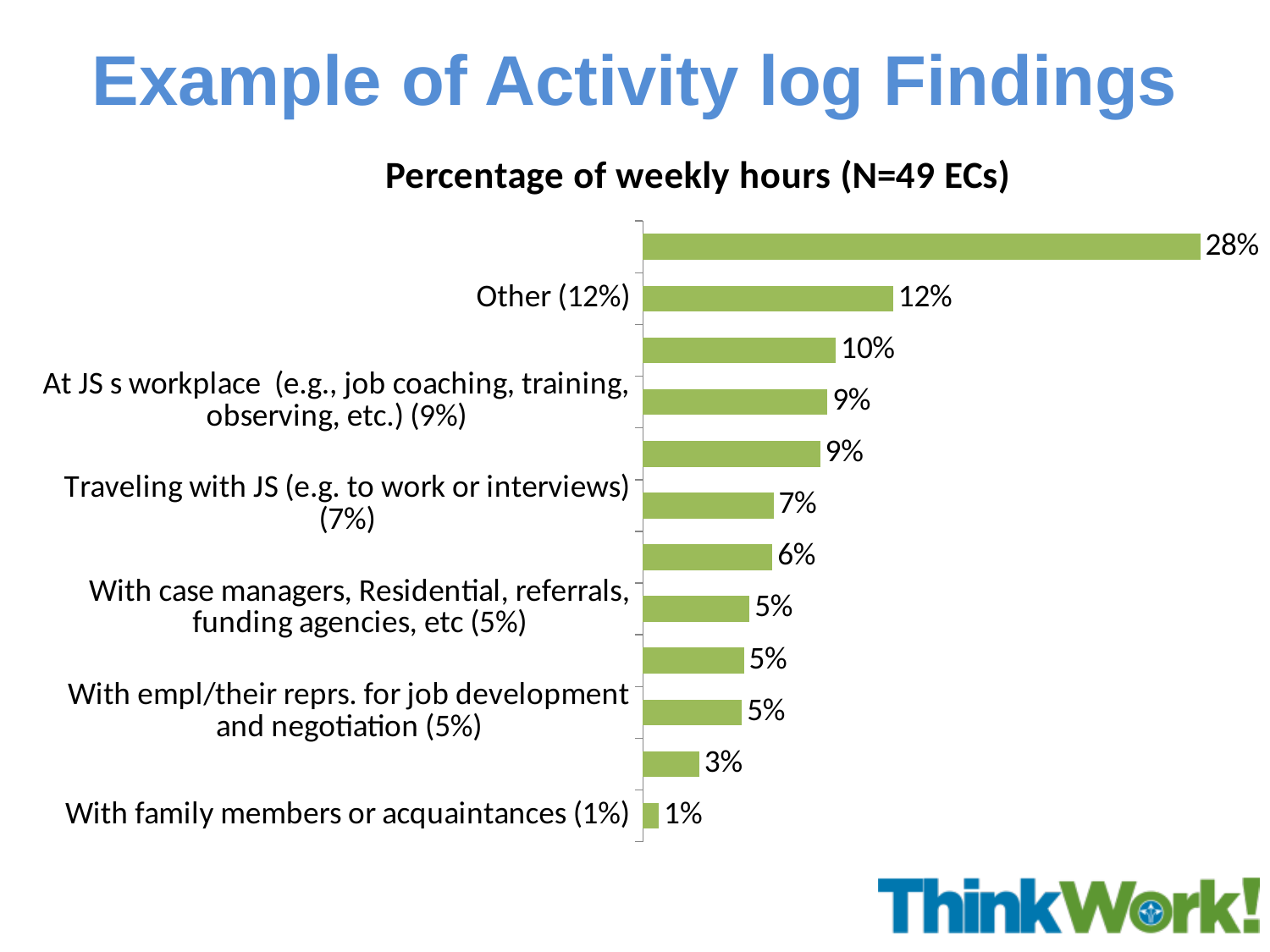

# Example of Activity log Findings

### Chart: Percentage of weekly hours (N=49 ECs)

| Category |  |
|---|---|
| With family members or acquaintances (1%) | 0.00805423013006947 |
| Coaching business personnel, checking on performance (3%) | 0.0281514352659112 |
| With empl/their reprs. for job development and negotiation (5%) | 0.0495120695157585 |
| Outreach not on behalf of a specific JS (e.g business events) (5%) | 0.0504984040236566 |
| With case managers, Residential, referrals, funding agencies, etc (5%) | 0.0532926309213826 |
| At work sites for job exploration (6%) | 0.0647280765911571 |
| Traveling with JS (e.g. to work or interviews) (7%) | 0.0652731840249109 |
| With job seekers for career planning (9%) | 0.0885392238310465 |
| At JS s workplace  (e.g., job coaching, training, observing, etc.) (9%) | 0.0922077679090014 |
| Reviewing job ads in newspapers, internet, or other (10%) | 0.096392979607278 |
| Other (12%) | 0.124987484921755 |
| Adm duties (e.g. Paperwork, meetings, etc) (28%) | 0.278362513258072 |